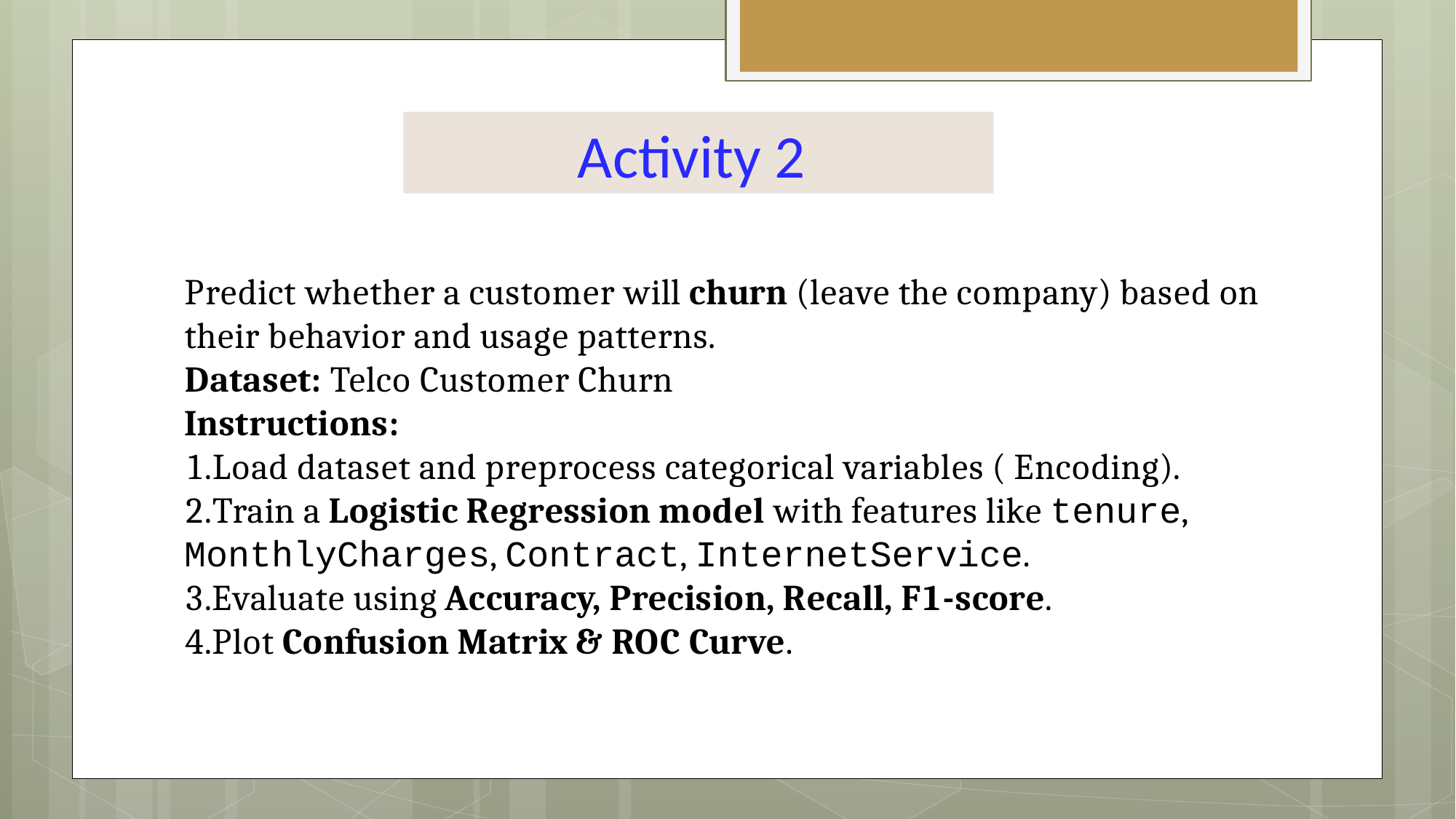

Activity 2
Predict whether a customer will churn (leave the company) based on their behavior and usage patterns.
Dataset: Telco Customer Churn
Instructions:
Load dataset and preprocess categorical variables ( Encoding).
Train a Logistic Regression model with features like tenure, MonthlyCharges, Contract, InternetService.
Evaluate using Accuracy, Precision, Recall, F1-score.
Plot Confusion Matrix & ROC Curve.